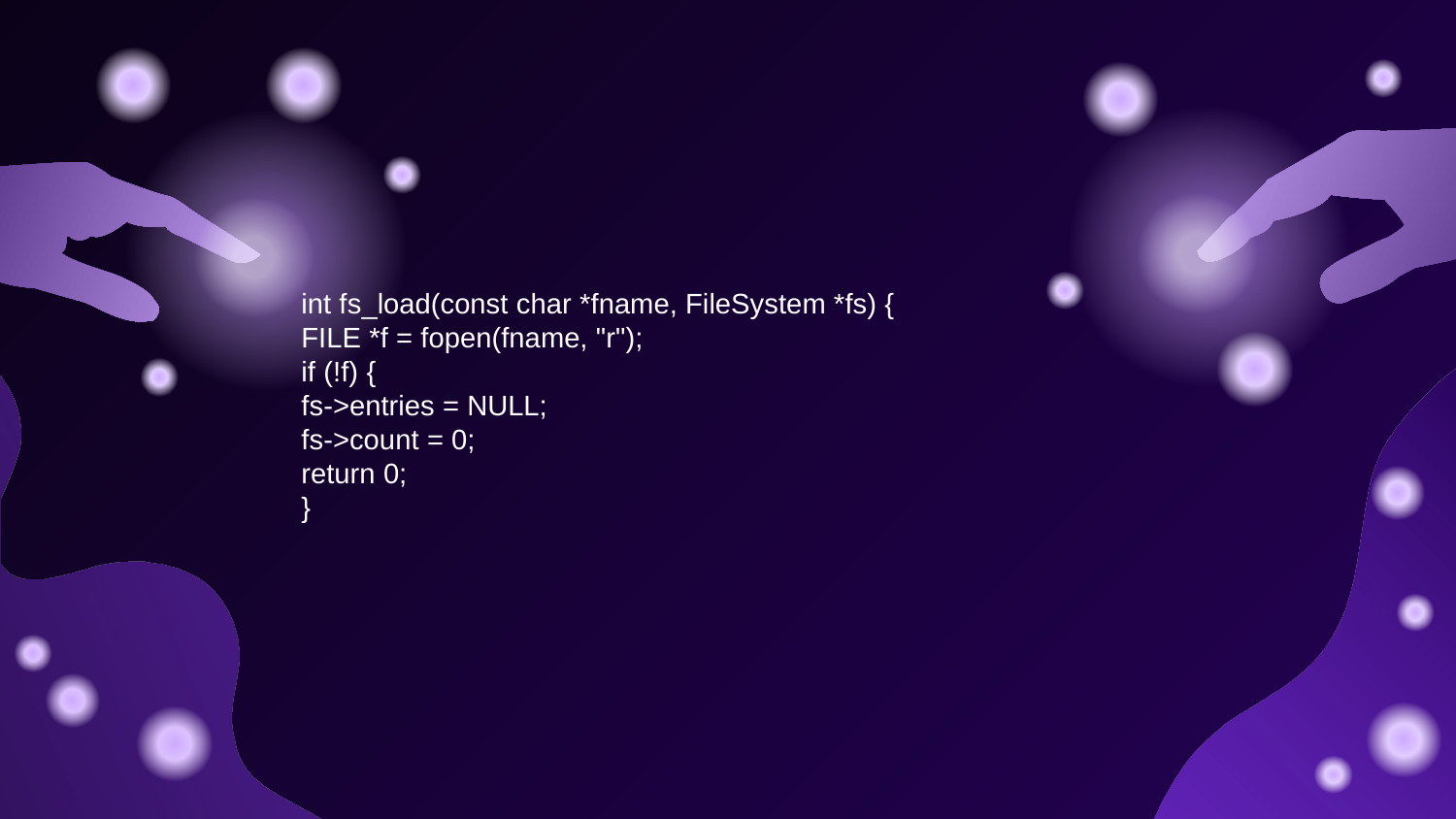

int fs_load(const char *fname, FileSystem *fs) {
FILE *f = fopen(fname, "r");
if (!f) {
fs->entries = NULL;
fs->count = 0;
return 0;
}